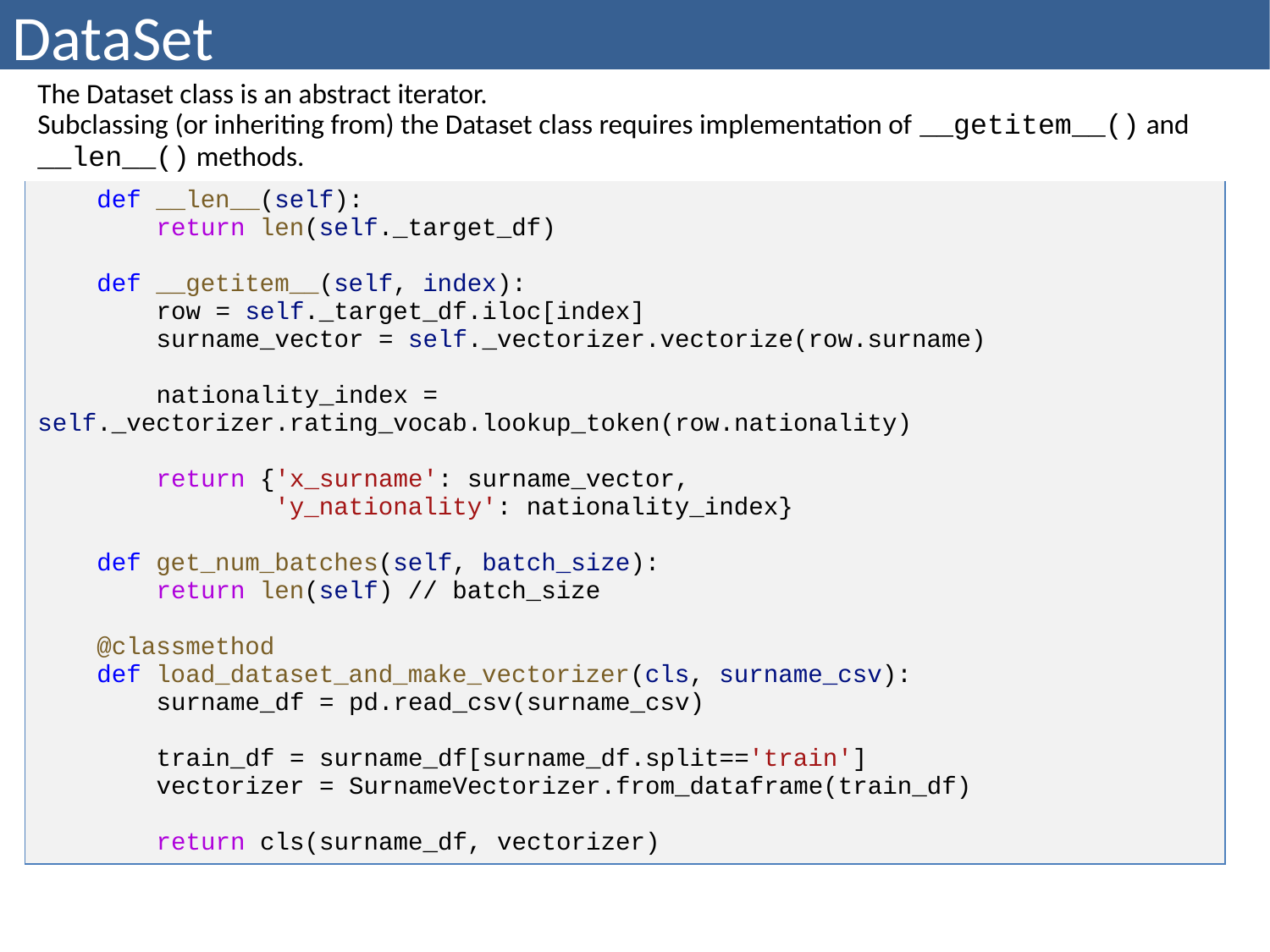

# DataSet
| The Dataset class is an abstract iterator. Subclassing (or inheriting from) the Dataset class requires implementation of \_\_getitem\_\_() and \_\_len\_\_() methods. |
| --- |
| def \_\_len\_\_(self): return len(self.\_target\_df) def \_\_getitem\_\_(self, index): row = self.\_target\_df.iloc[index] surname\_vector = self.\_vectorizer.vectorize(row.surname) nationality\_index = self.\_vectorizer.rating\_vocab.lookup\_token(row.nationality) return {'x\_surname': surname\_vector, 'y\_nationality': nationality\_index} def get\_num\_batches(self, batch\_size): return len(self) // batch\_size @classmethod def load\_dataset\_and\_make\_vectorizer(cls, surname\_csv): surname\_df = pd.read\_csv(surname\_csv) train\_df = surname\_df[surname\_df.split=='train'] vectorizer = SurnameVectorizer.from\_dataframe(train\_df) return cls(surname\_df, vectorizer) |